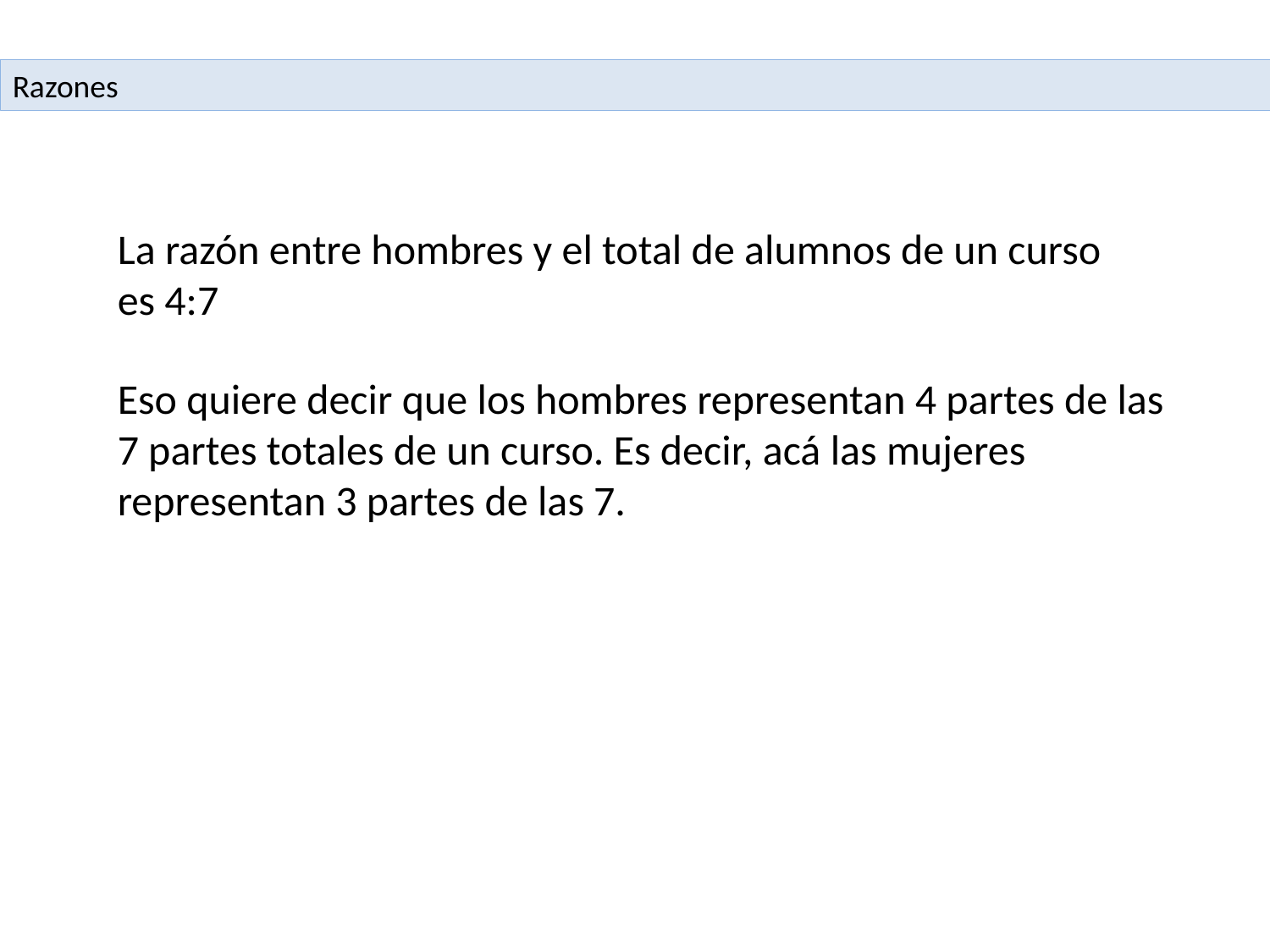

Razones
La razón entre hombres y el total de alumnos de un curso es 4:7
Eso quiere decir que los hombres representan 4 partes de las 7 partes totales de un curso. Es decir, acá las mujeres representan 3 partes de las 7.